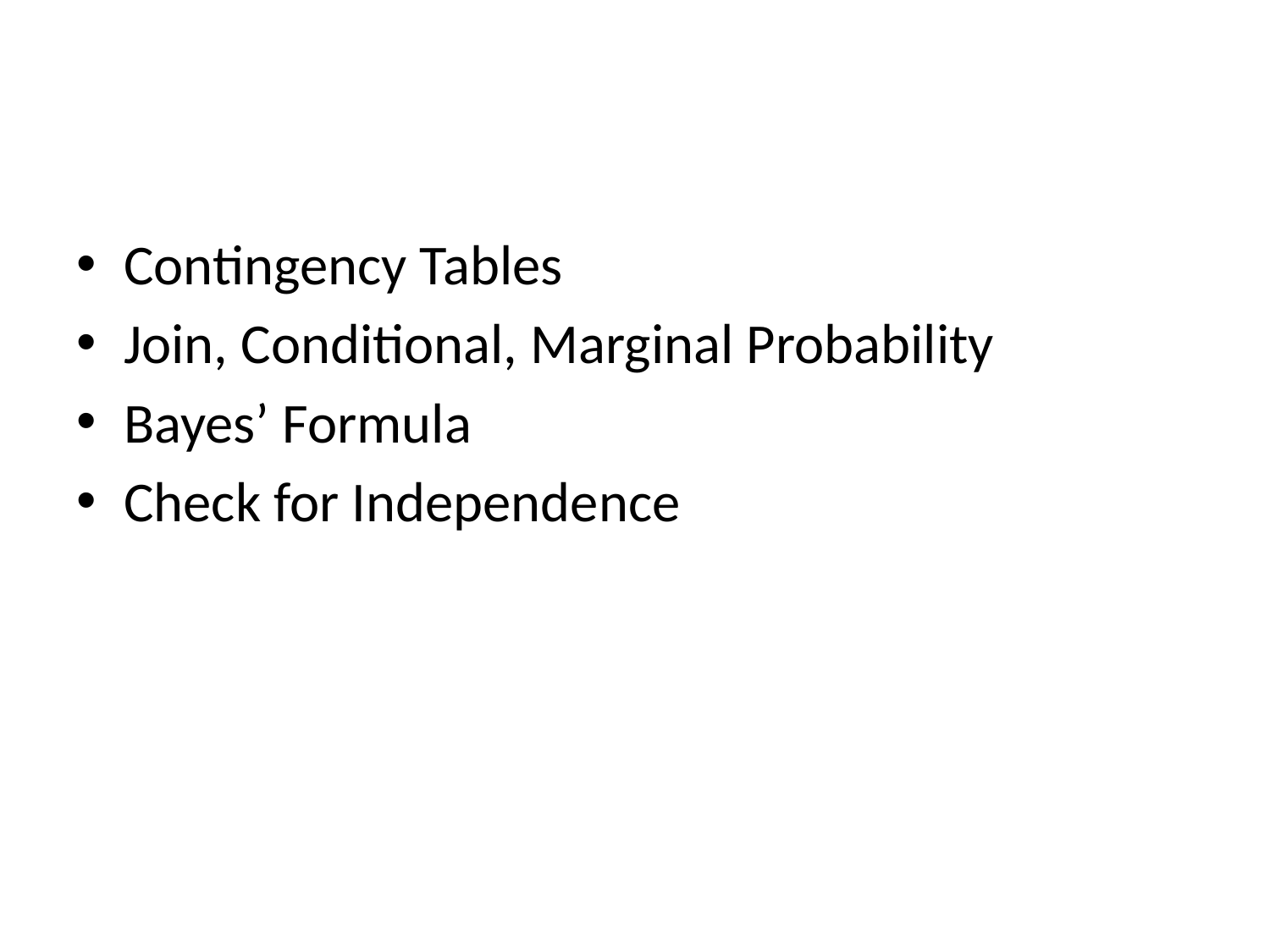

#
Contingency Tables
Join, Conditional, Marginal Probability
Bayes’ Formula
Check for Independence